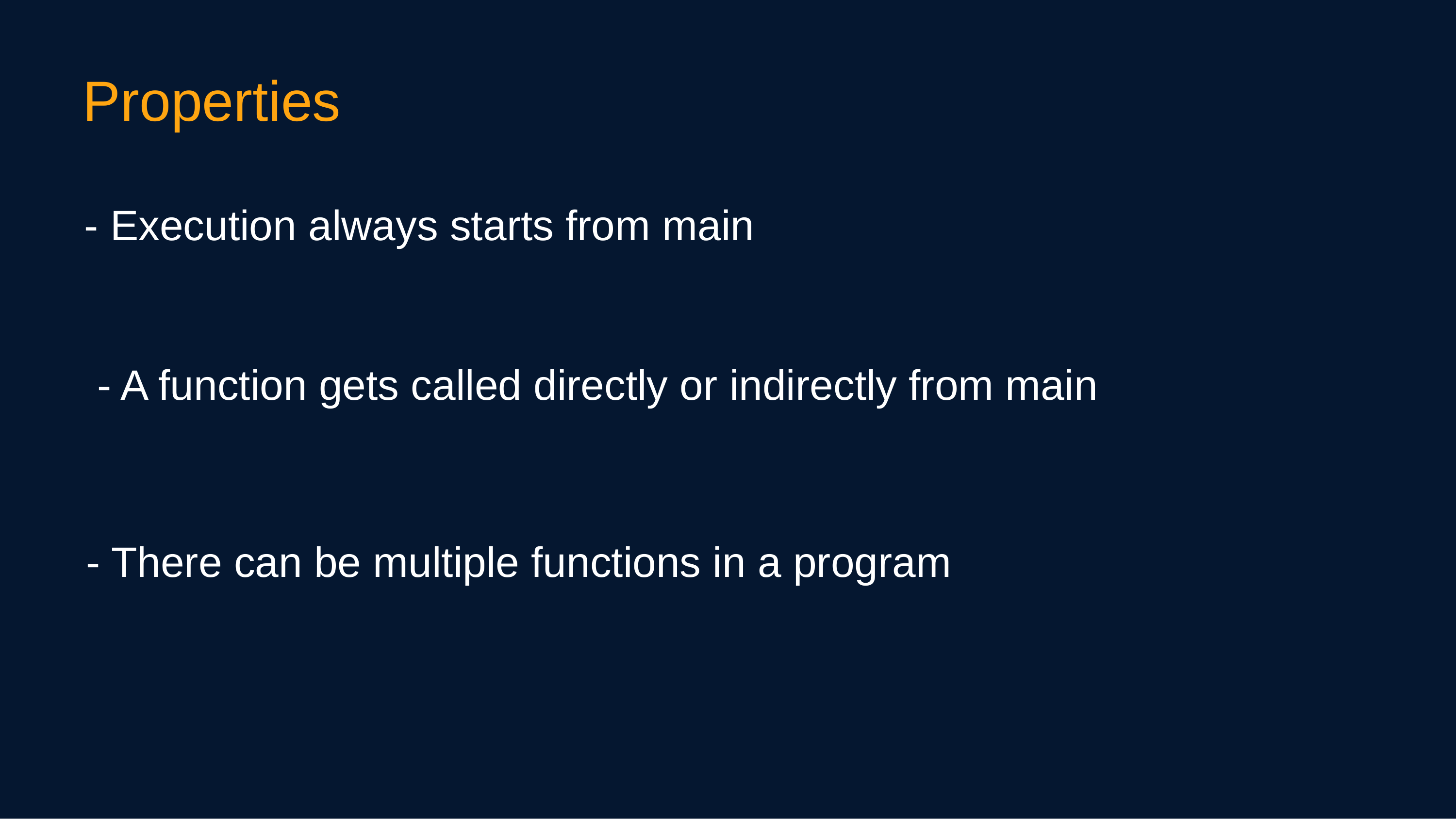

Properties
- Execution always starts from main
- A function gets called directly or indirectly from main
- There can be multiple functions in a program